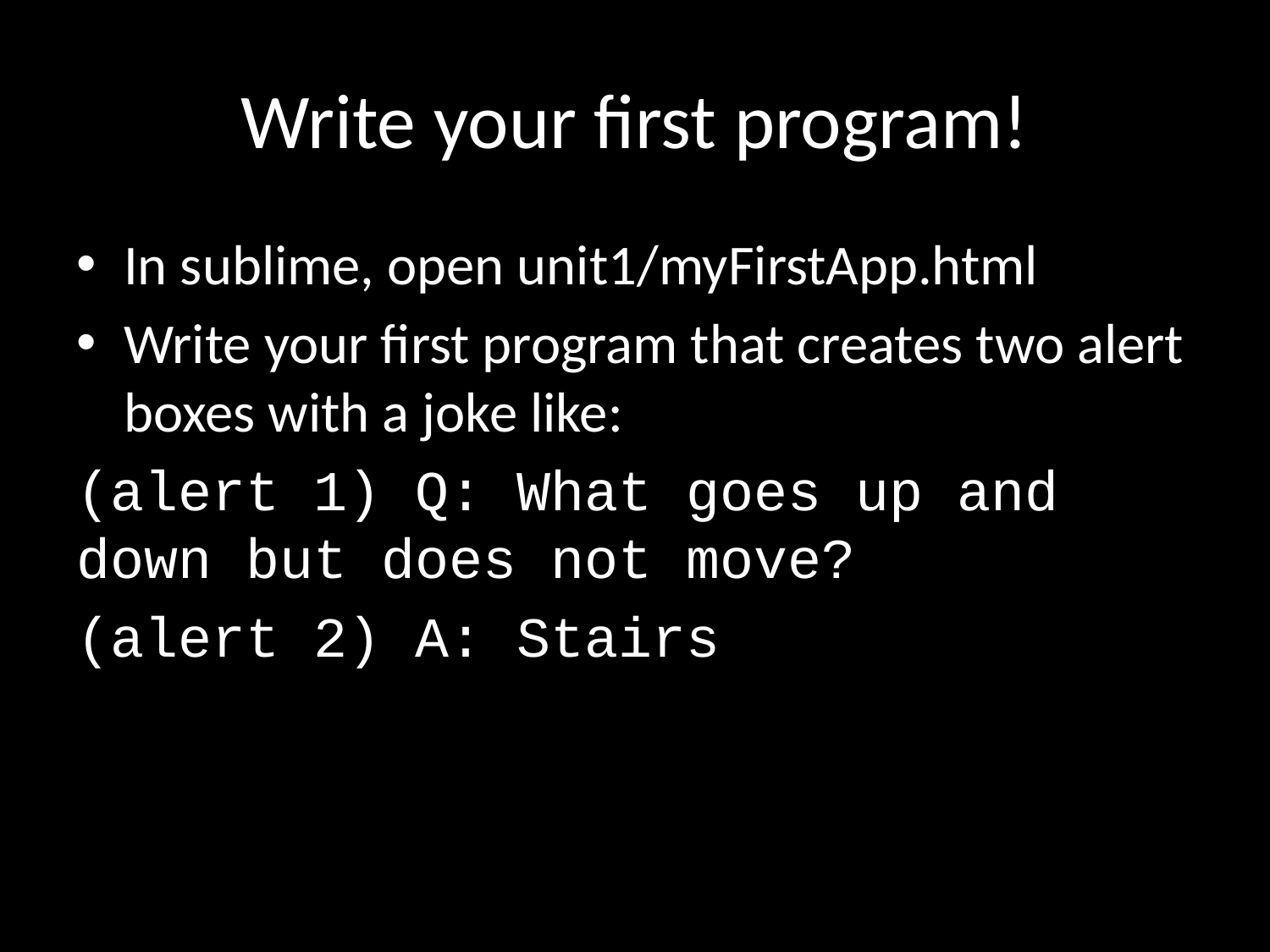

# Write your first program!
In sublime, open unit1/myFirstApp.html
Write your first program that creates two alert boxes with a joke like:
(alert 1) Q: What goes up and down but does not move?
(alert 2) A: Stairs